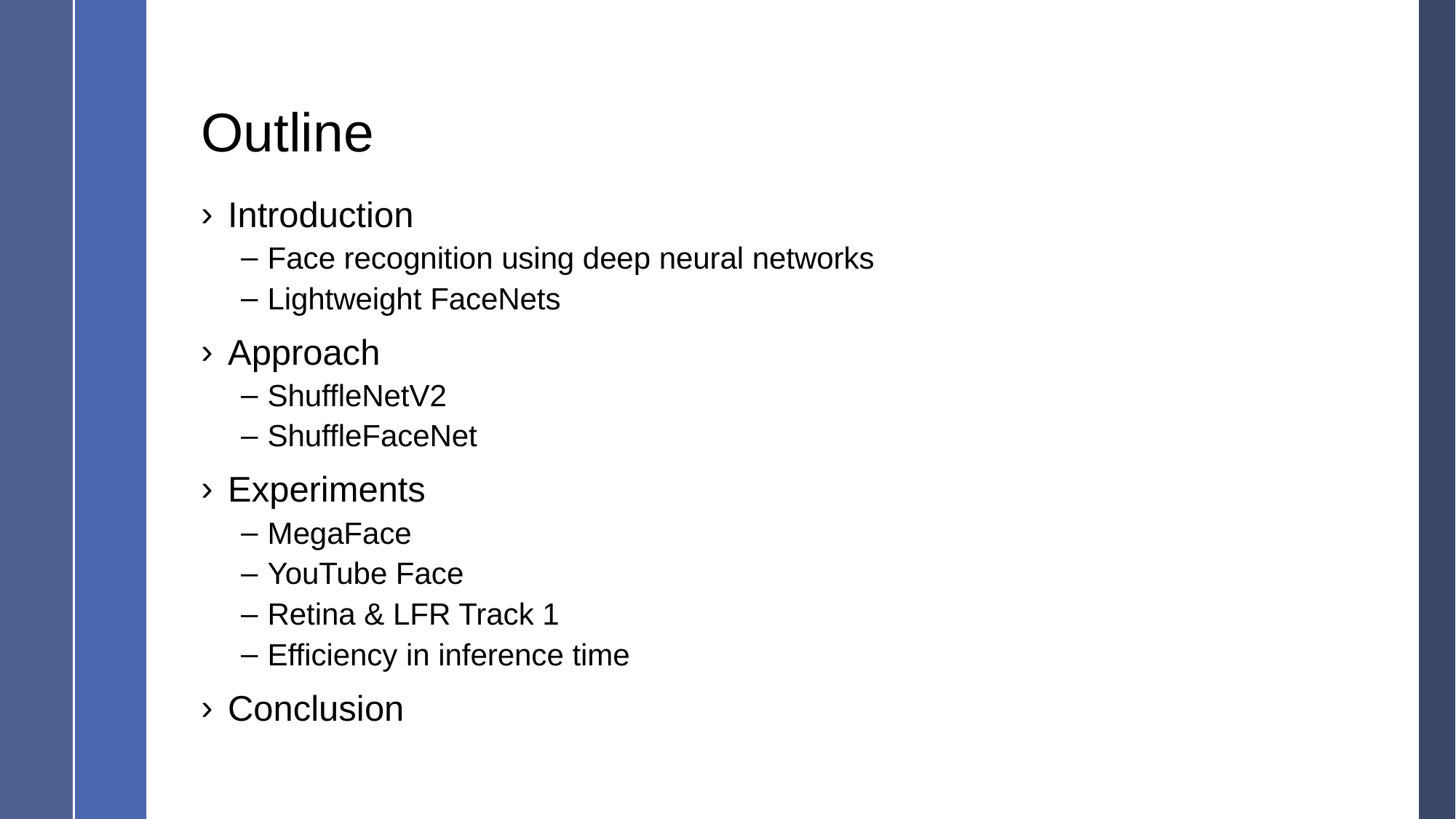

# Outline
Introduction
Face recognition using deep neural networks
Lightweight FaceNets
Approach
ShuffleNetV2
ShuffleFaceNet
Experiments
MegaFace
YouTube Face
Retina & LFR Track 1
Efficiency in inference time
Conclusion